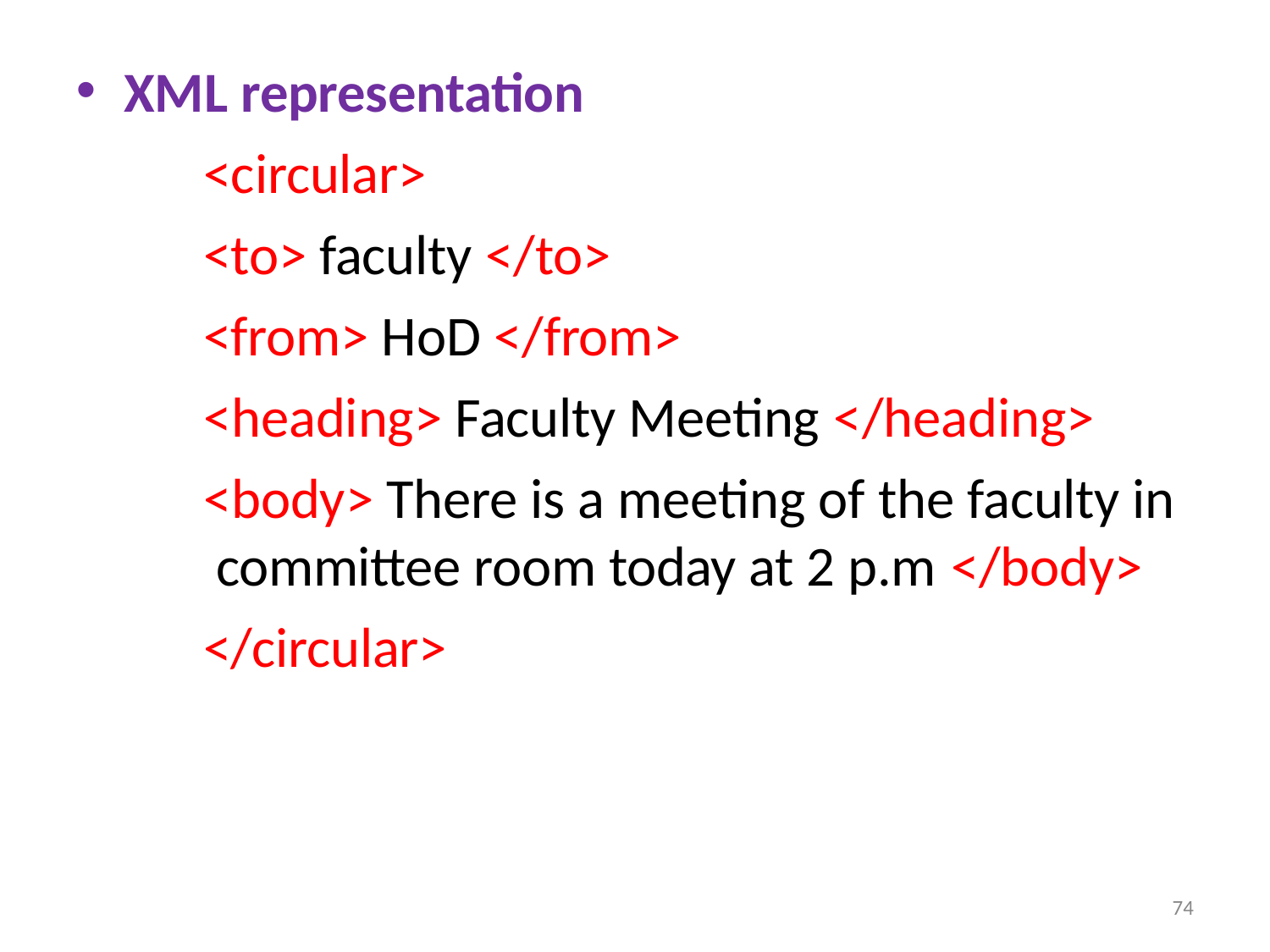

XML representation
<circular>
<to> faculty </to>
<from> HoD </from>
<heading> Faculty Meeting </heading>
<body> There is a meeting of the faculty in  committee room today at 2 p.m </body>
</circular>
74